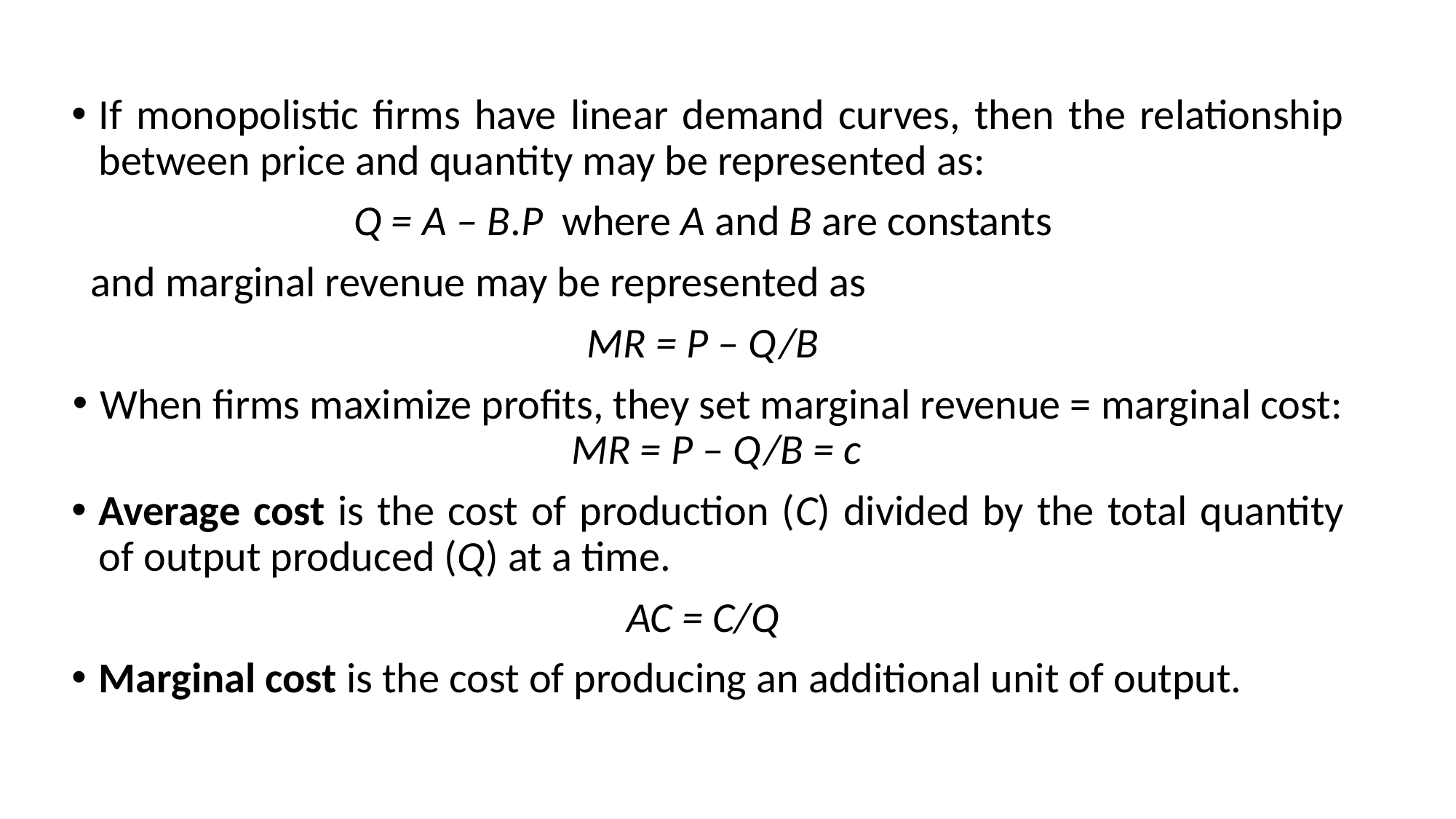

If monopolistic firms have linear demand curves, then the relationship between price and quantity may be represented as:
Q = A – B.P  where A and B are constants
  and marginal revenue may be represented as
MR = P – Q/B
When firms maximize profits, they set marginal revenue = marginal cost: MR = P – Q/B = c
Average cost is the cost of production (C) divided by the total quantity of output produced (Q) at a time.
AC = C/Q
Marginal cost is the cost of producing an additional unit of output.